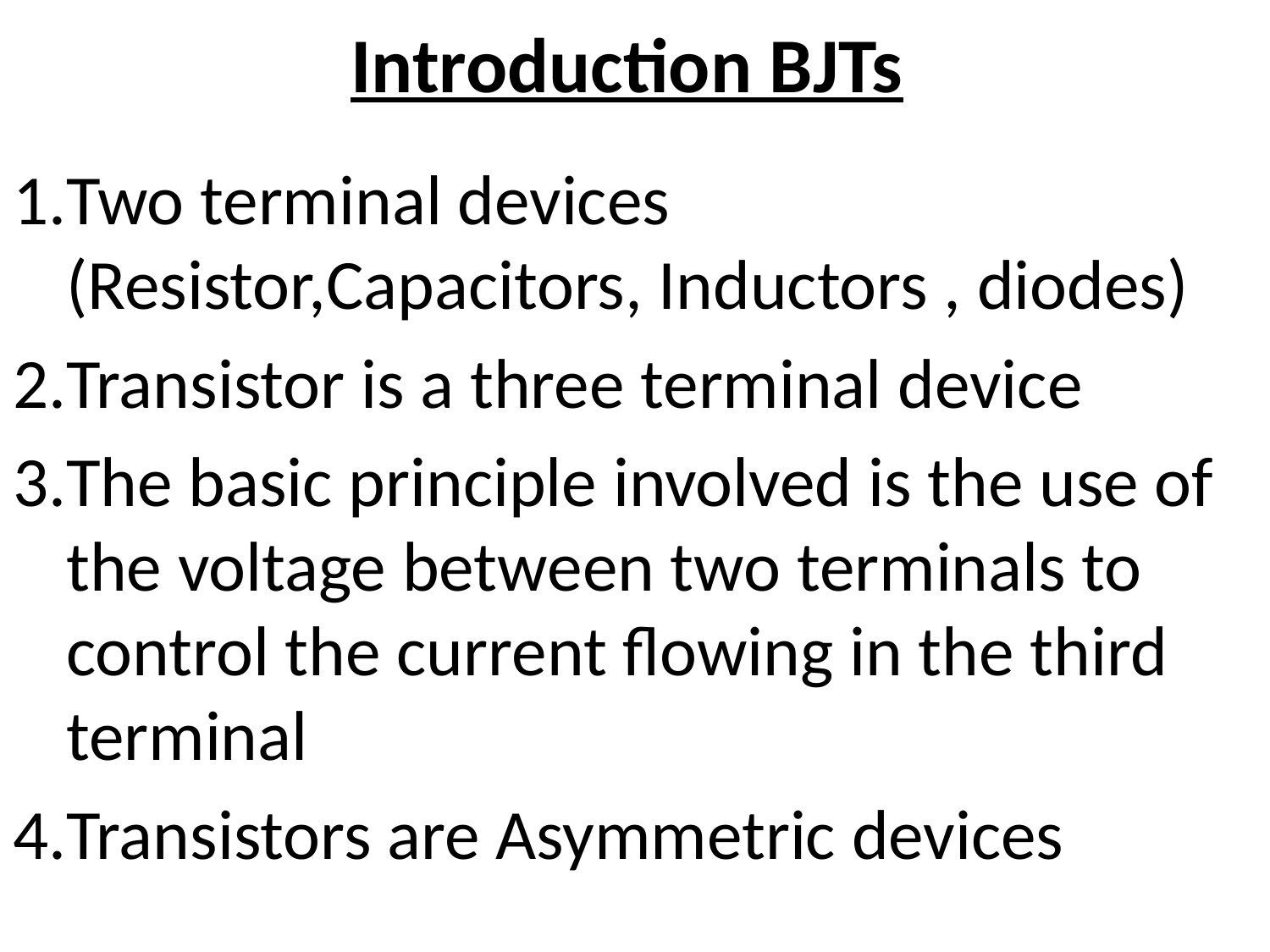

# Introduction BJTs
Two terminal devices (Resistor,Capacitors, Inductors , diodes)
Transistor is a three terminal device
The basic principle involved is the use of the voltage between two terminals to control the current flowing in the third terminal
Transistors are Asymmetric devices